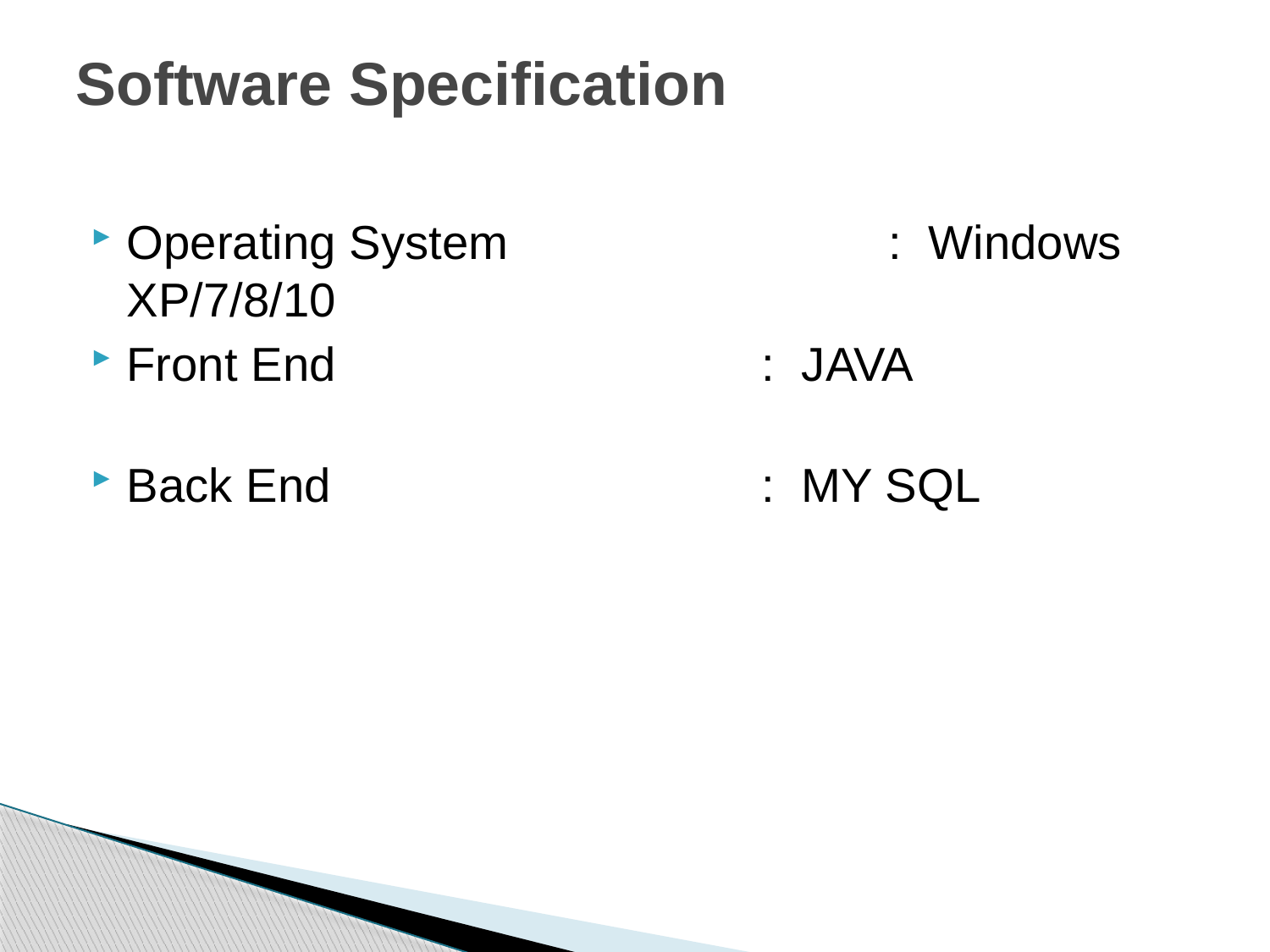

# Software Specification
Operating System 			:  Windows XP/7/8/10
Front End				:  JAVA
Back End				:  MY SQL